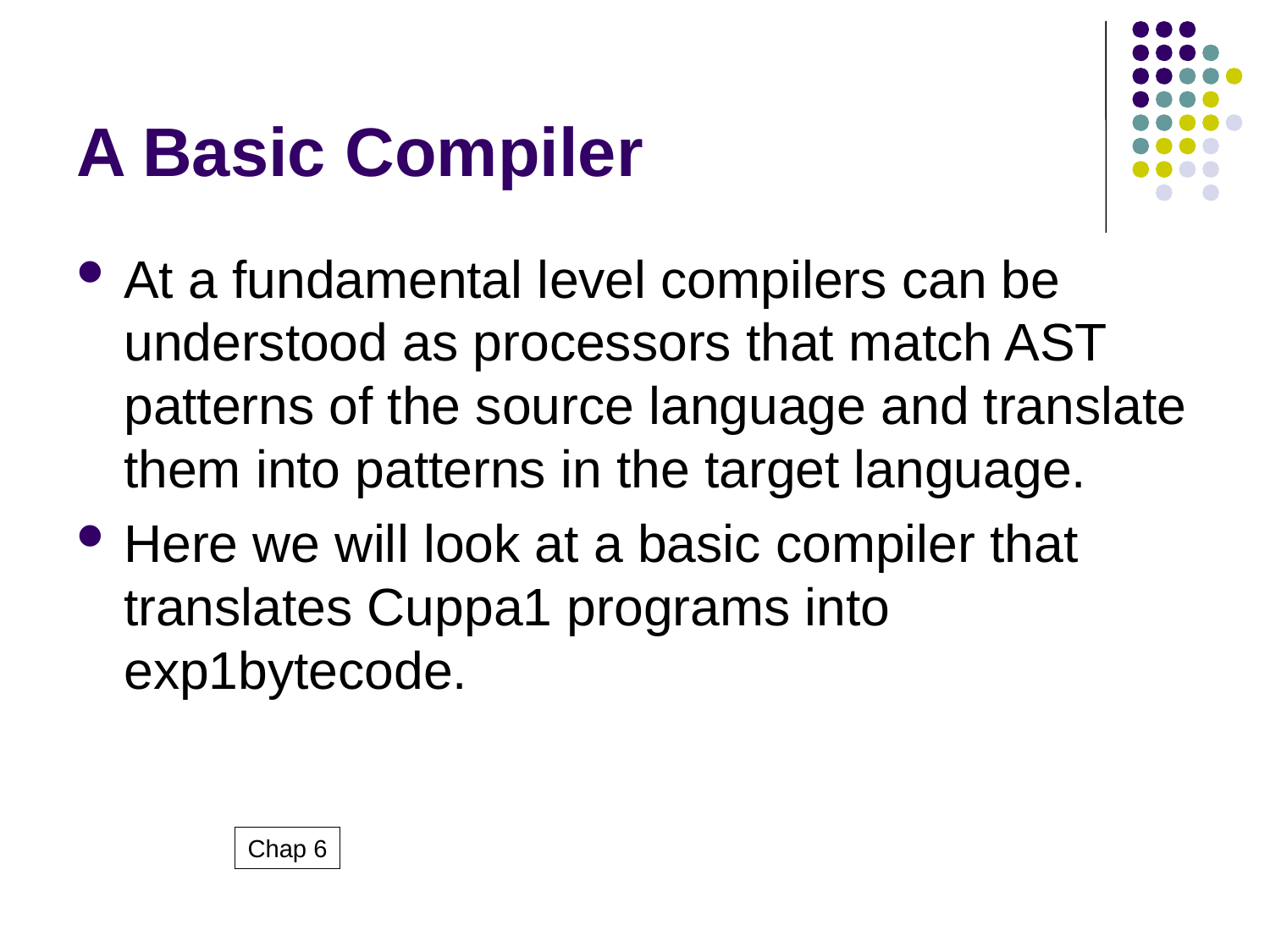

# A Basic Compiler
At a fundamental level compilers can be understood as processors that match AST patterns of the source language and translate them into patterns in the target language.
Here we will look at a basic compiler that translates Cuppa1 programs into exp1bytecode.
Chap 6